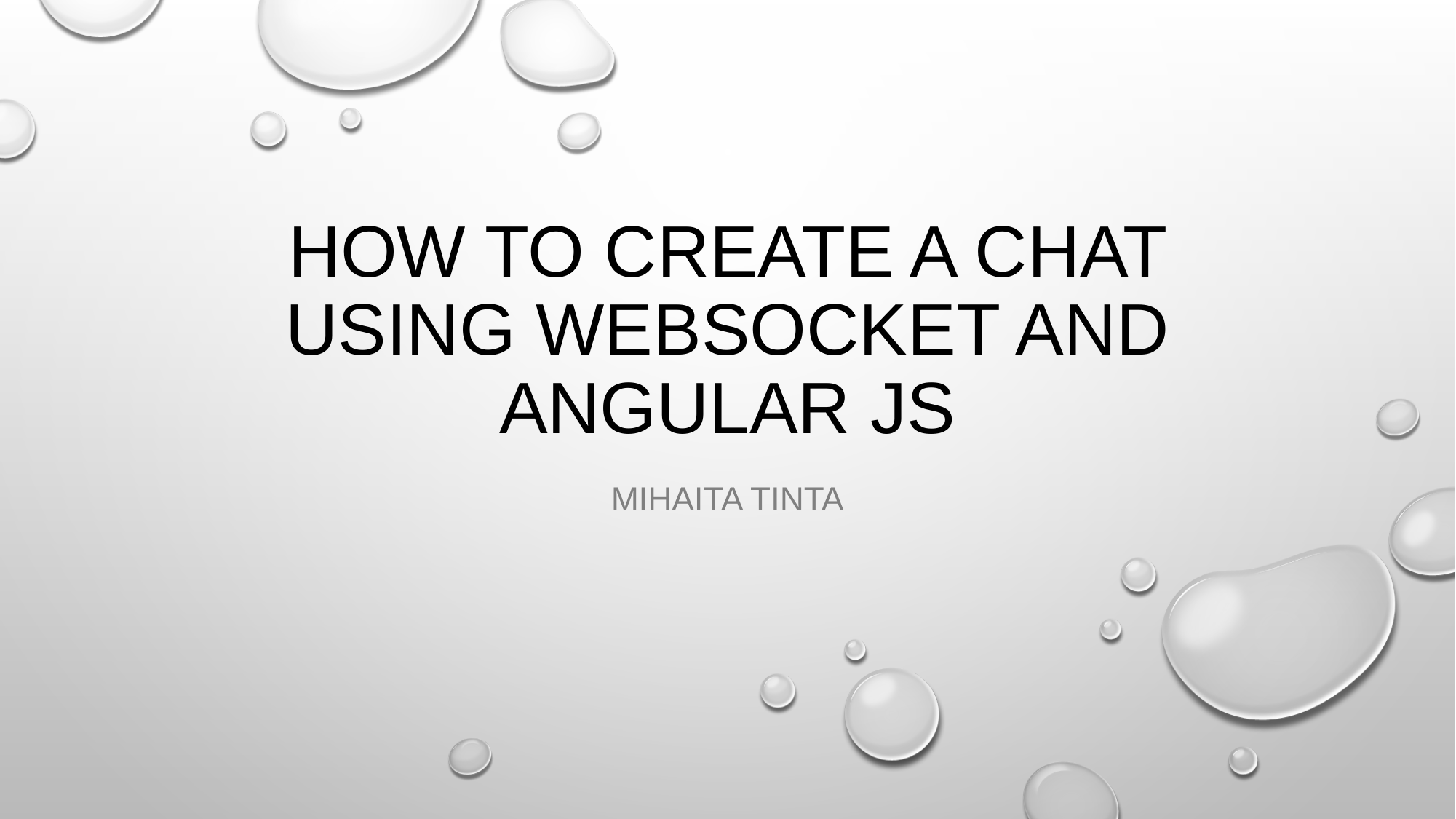

# HOW TO CREATE a chat using Websocket and angular js
Mihaita Tinta